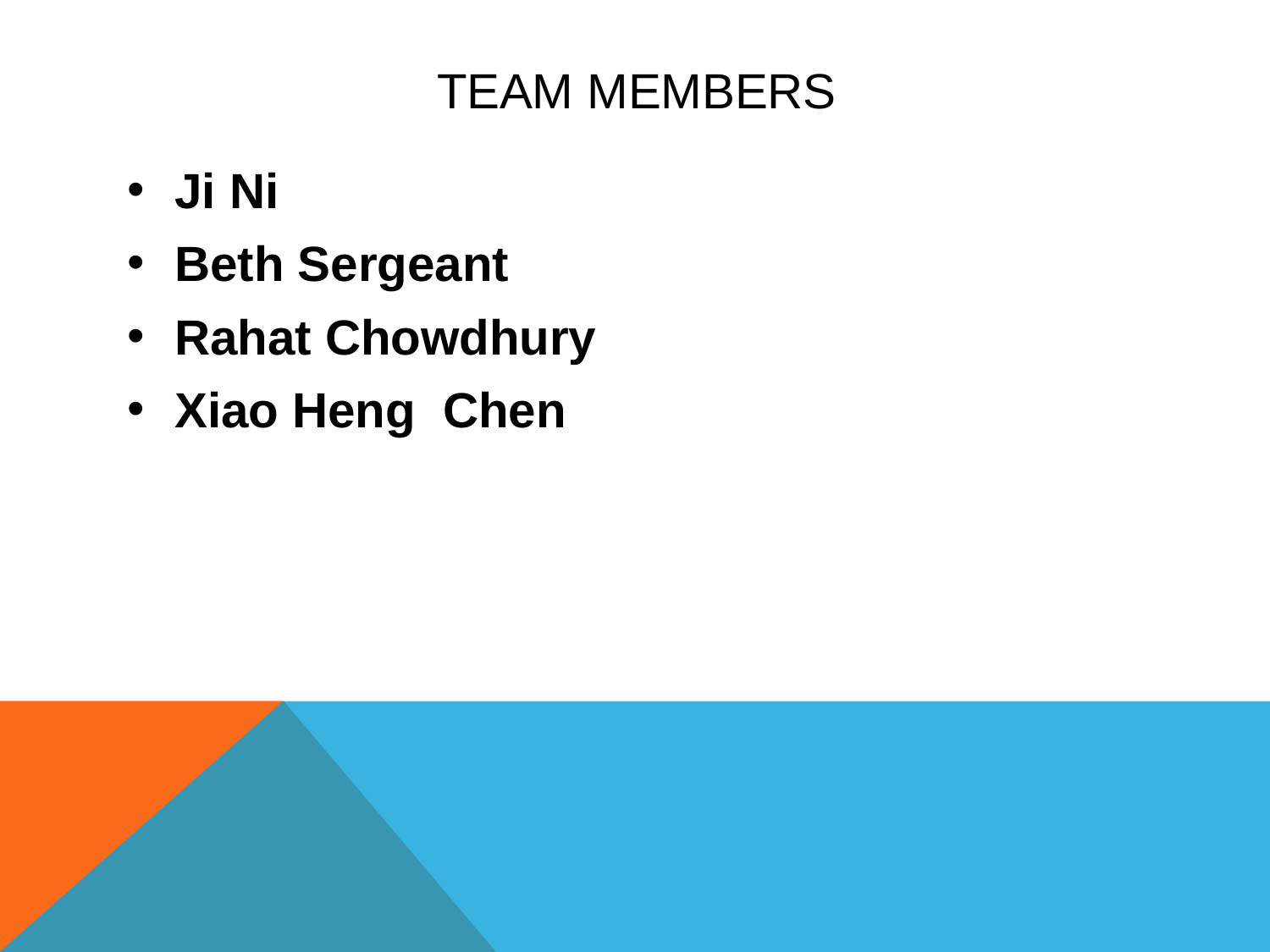

# Team Members
Ji Ni
Beth Sergeant
Rahat Chowdhury
Xiao Heng  Chen